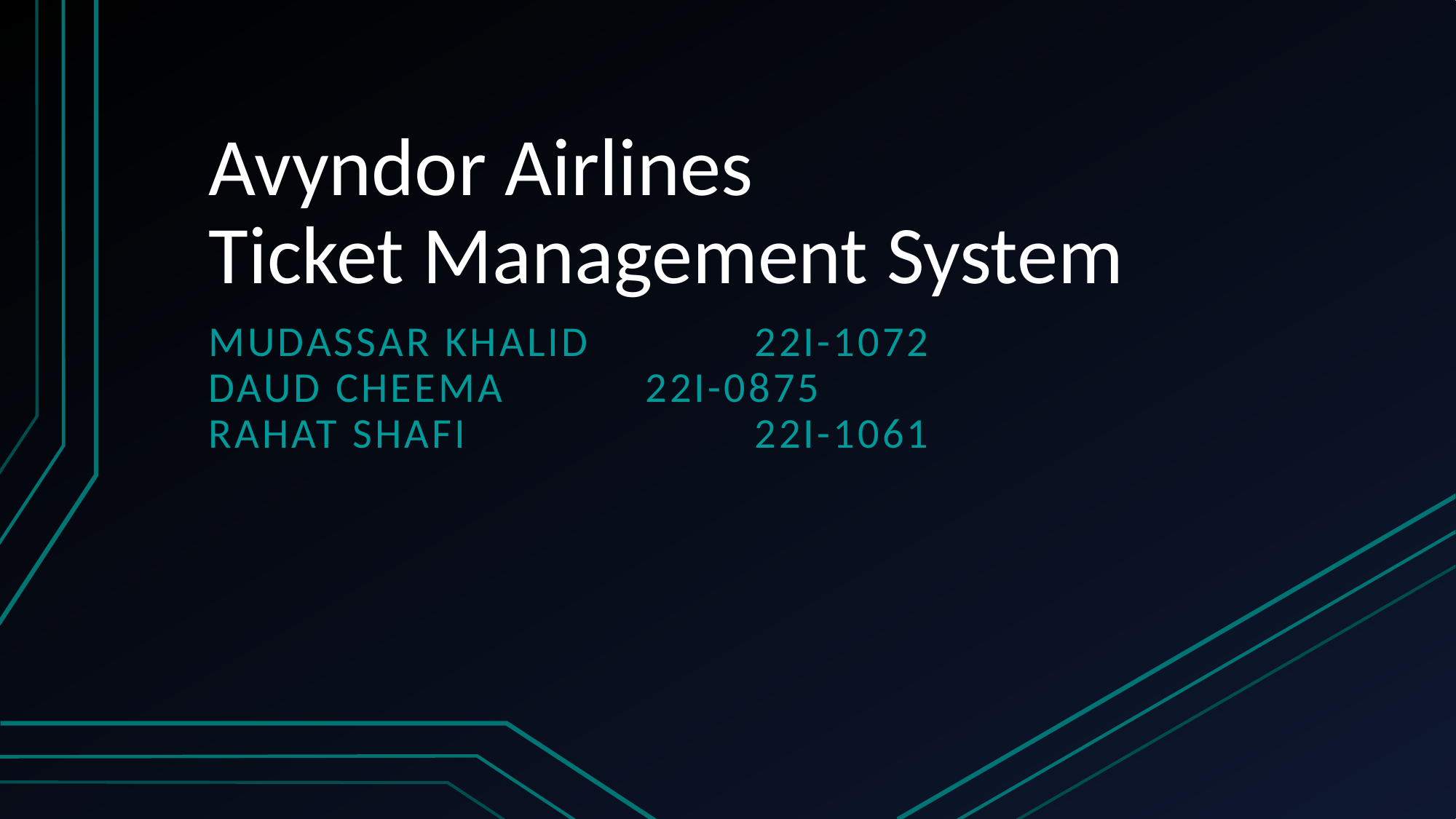

# Avyndor Airlines Ticket Management System
Mudassar Khalid		22i-1072
Daud Cheema 		22i-0875
Rahat Shafi			22i-1061